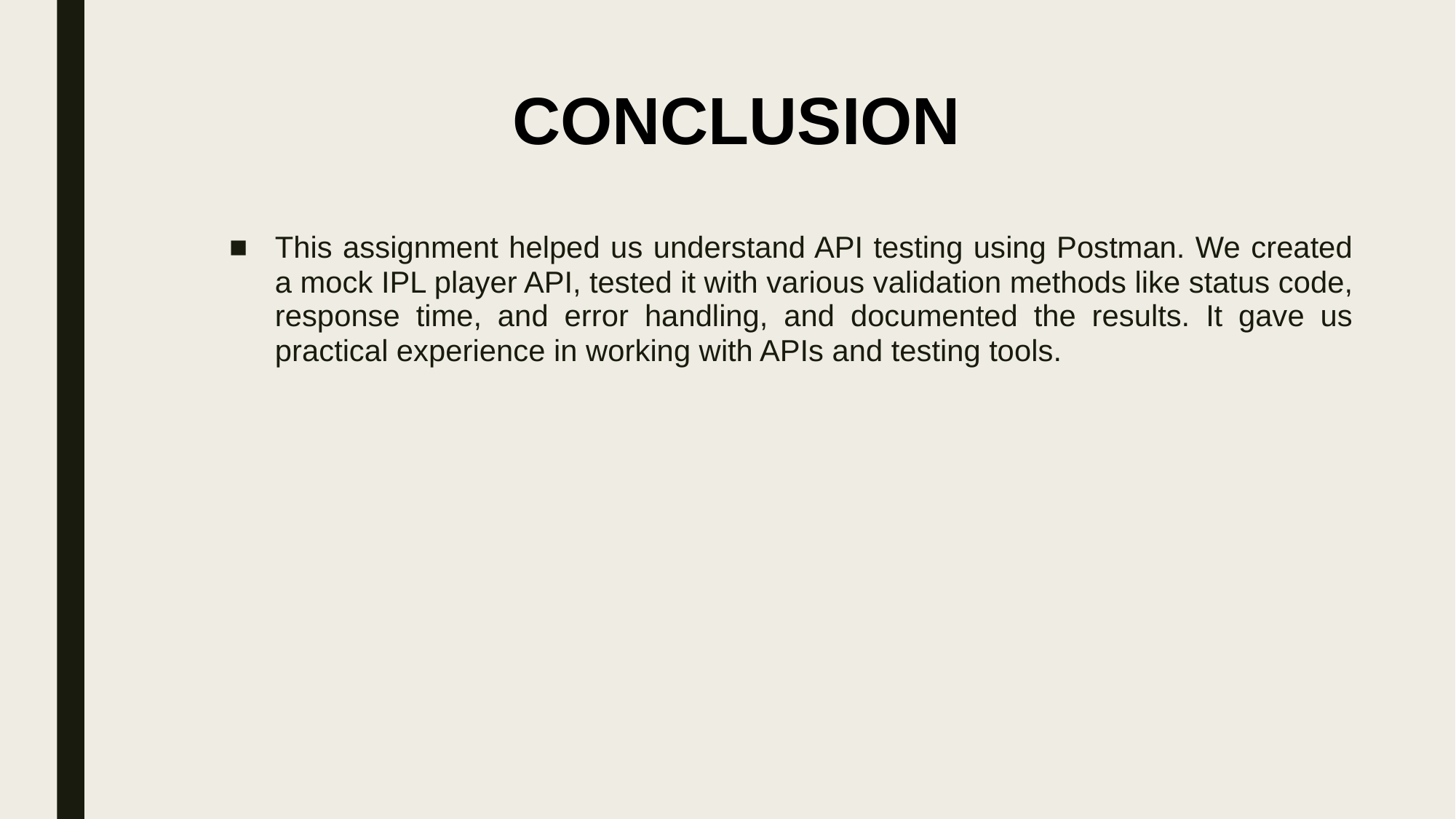

# CONCLUSION
This assignment helped us understand API testing using Postman. We created a mock IPL player API, tested it with various validation methods like status code, response time, and error handling, and documented the results. It gave us practical experience in working with APIs and testing tools.